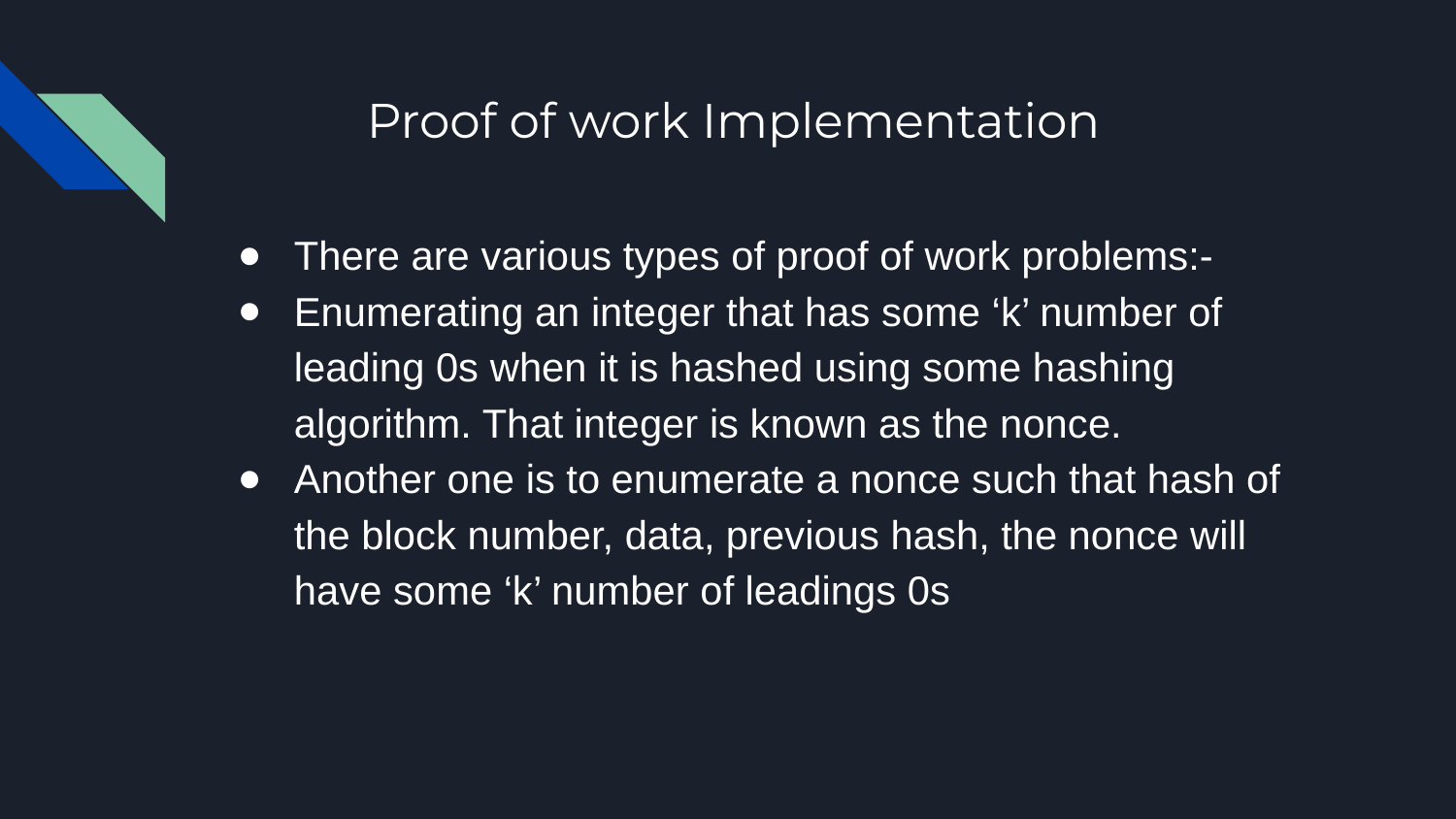

# Proof of work Implementation

There are various types of proof of work problems:-
Enumerating an integer that has some ‘k’ number of leading 0s when it is hashed using some hashing algorithm. That integer is known as the nonce.
Another one is to enumerate a nonce such that hash of the block number, data, previous hash, the nonce will have some ‘k’ number of leadings 0s